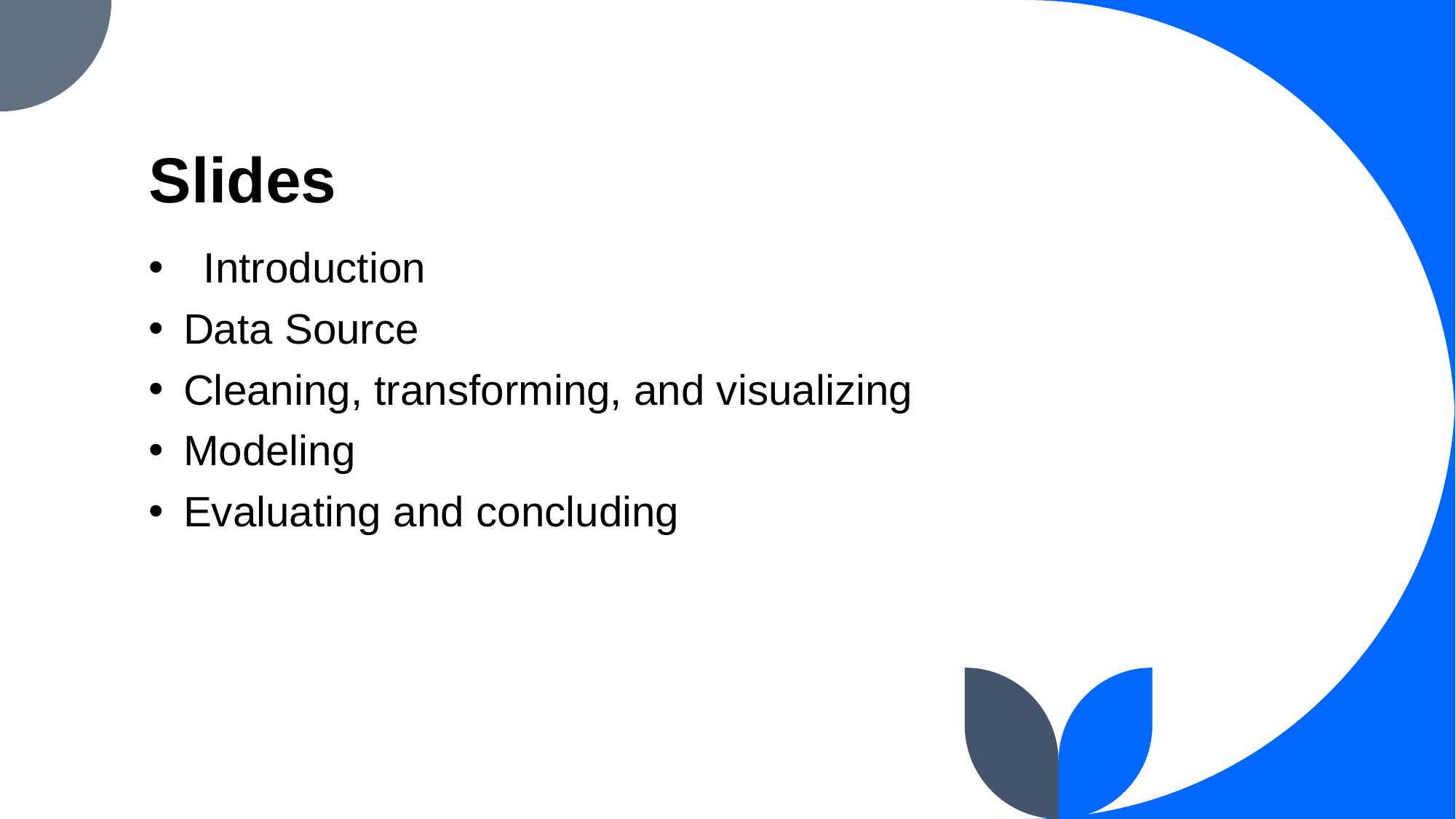

# Slides
Introduction
Data Source
Cleaning, transforming, and visualizing
Modeling
Evaluating and concluding